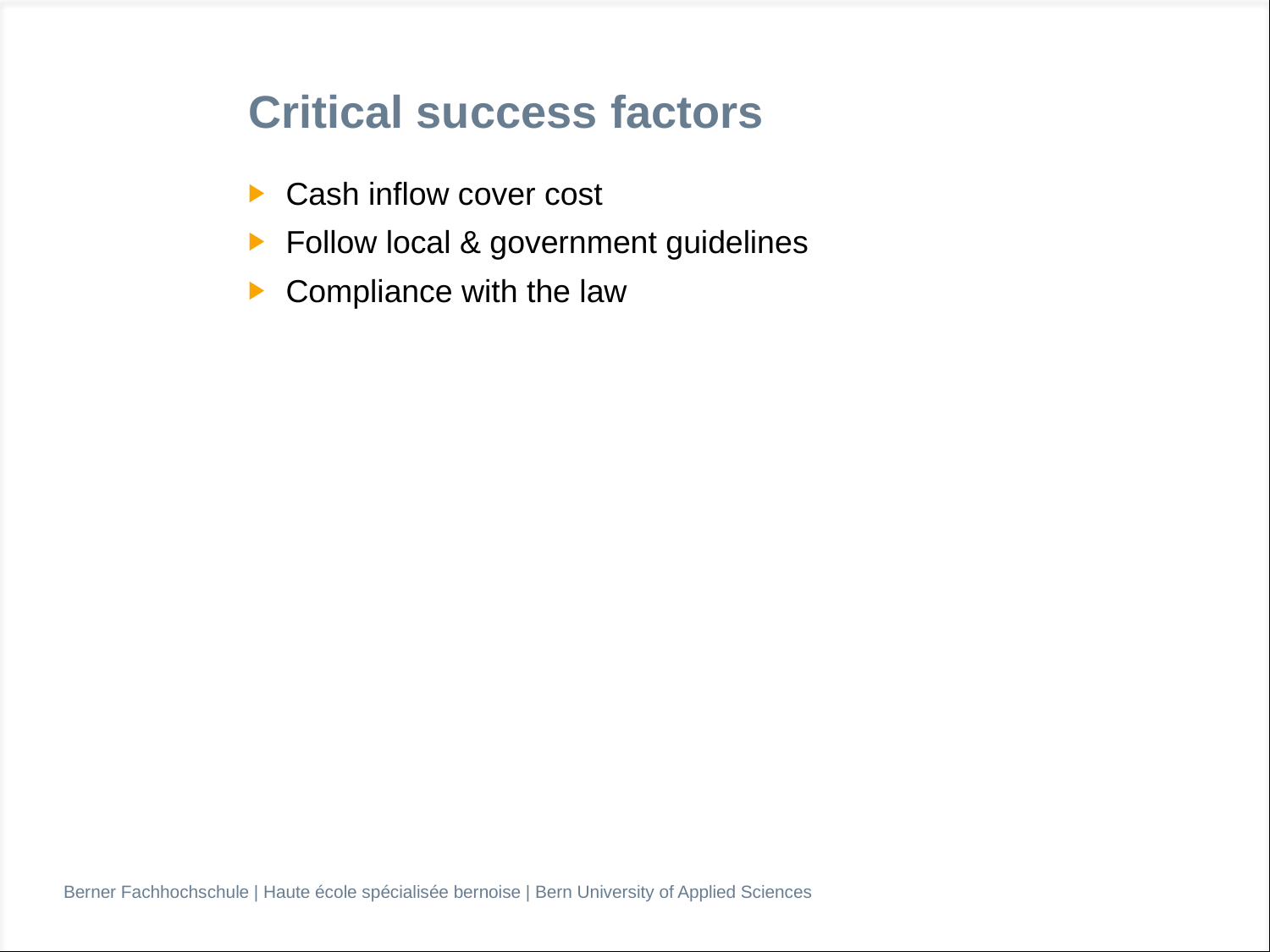

# Critical success factors
Cash inflow cover cost
Follow local & government guidelines
Compliance with the law